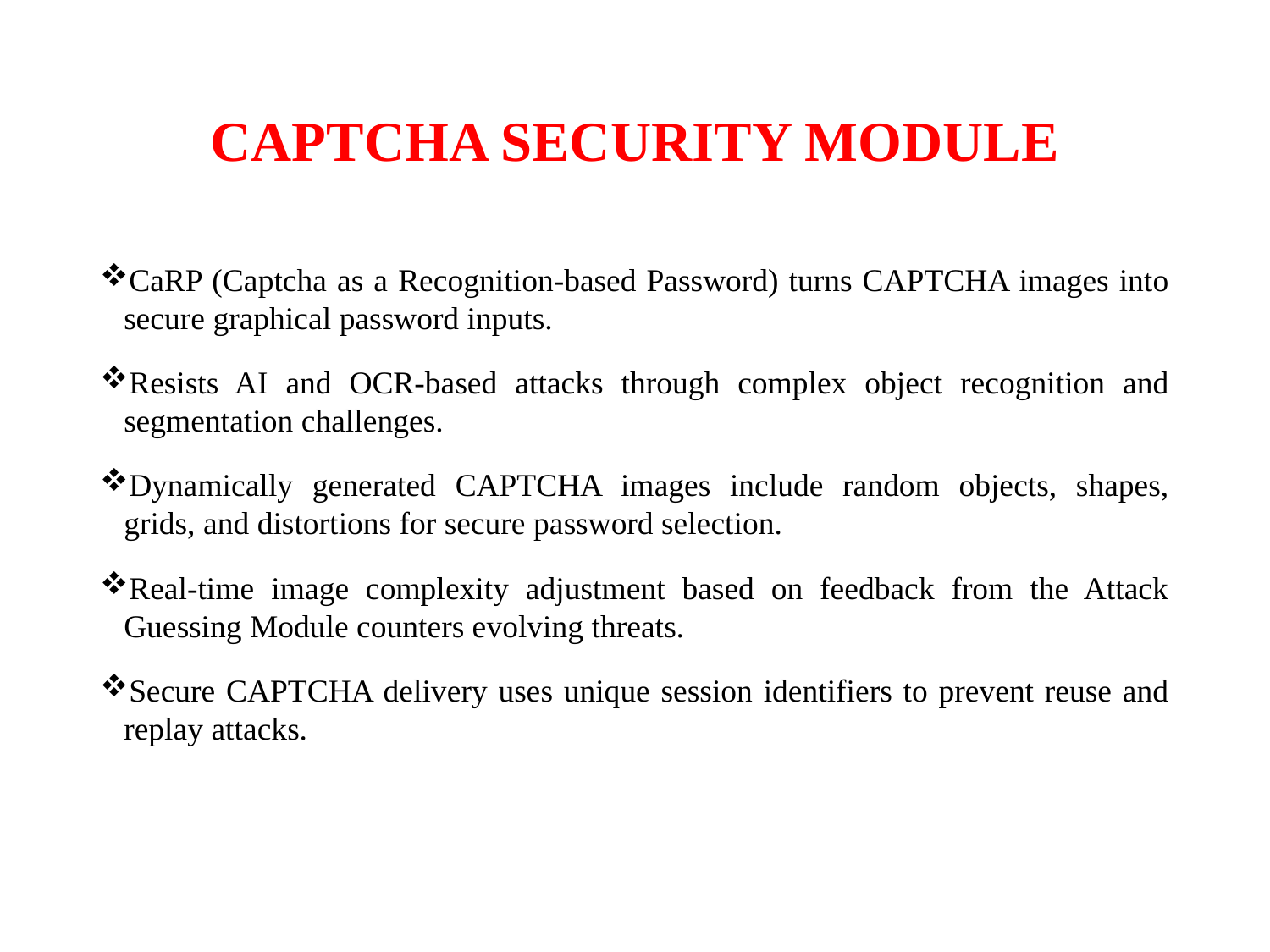

# CAPTCHA SECURITY MODULE
CaRP (Captcha as a Recognition-based Password) turns CAPTCHA images into secure graphical password inputs.
Resists AI and OCR-based attacks through complex object recognition and segmentation challenges.
Dynamically generated CAPTCHA images include random objects, shapes, grids, and distortions for secure password selection.
Real-time image complexity adjustment based on feedback from the Attack Guessing Module counters evolving threats.
Secure CAPTCHA delivery uses unique session identifiers to prevent reuse and replay attacks.